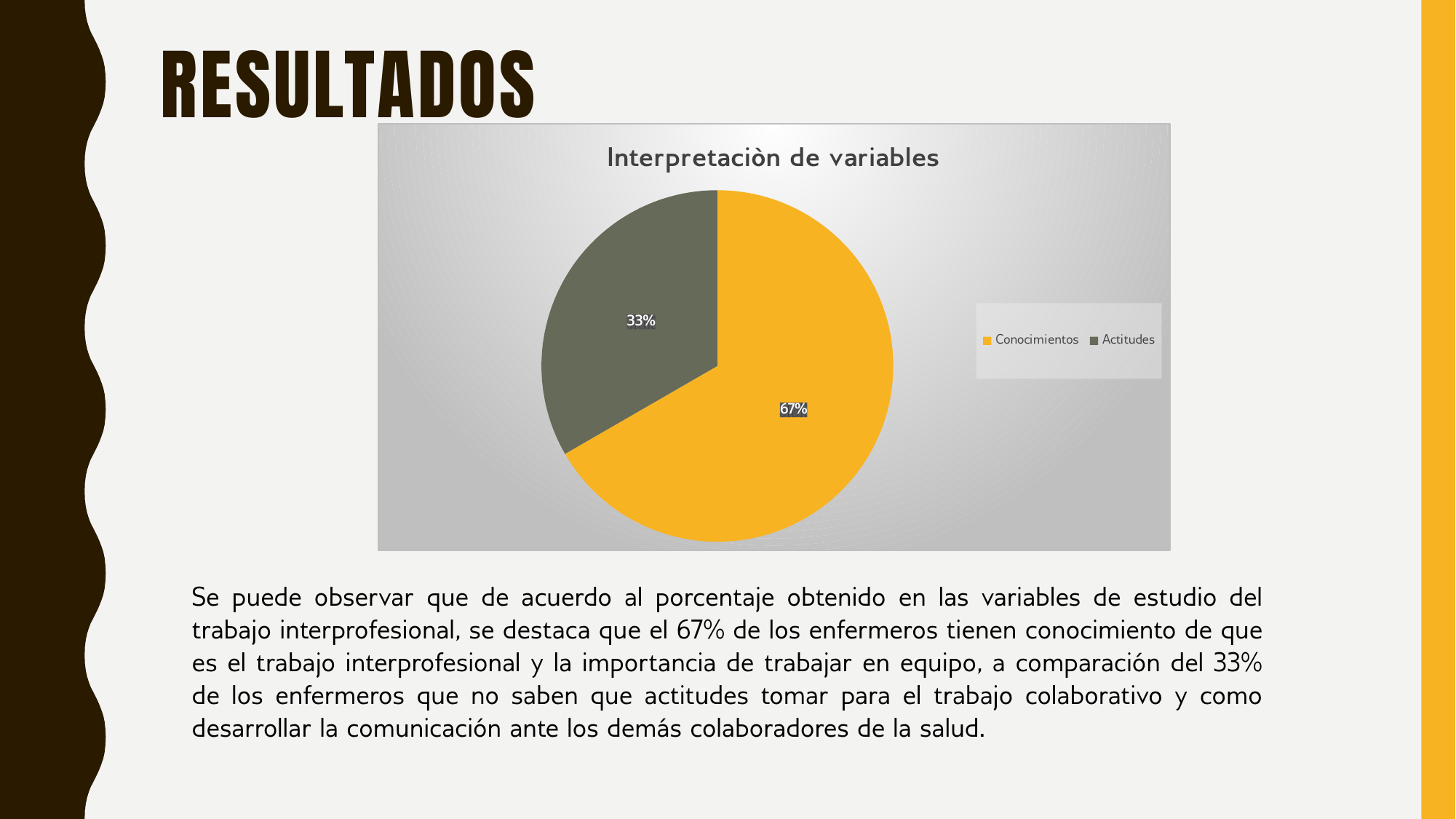

# resultados

### Chart: Interpretaciòn de variables

| Category |  |
|---|---|
| Conocimientos | 0.7 |
| Actitudes | 0.35 |
Se puede observar que de acuerdo al porcentaje obtenido en las variables de estudio del trabajo interprofesional, se destaca que el 67% de los enfermeros tienen conocimiento de que es el trabajo interprofesional y la importancia de trabajar en equipo, a comparación del 33% de los enfermeros que no saben que actitudes tomar para el trabajo colaborativo y como desarrollar la comunicación ante los demás colaboradores de la salud.